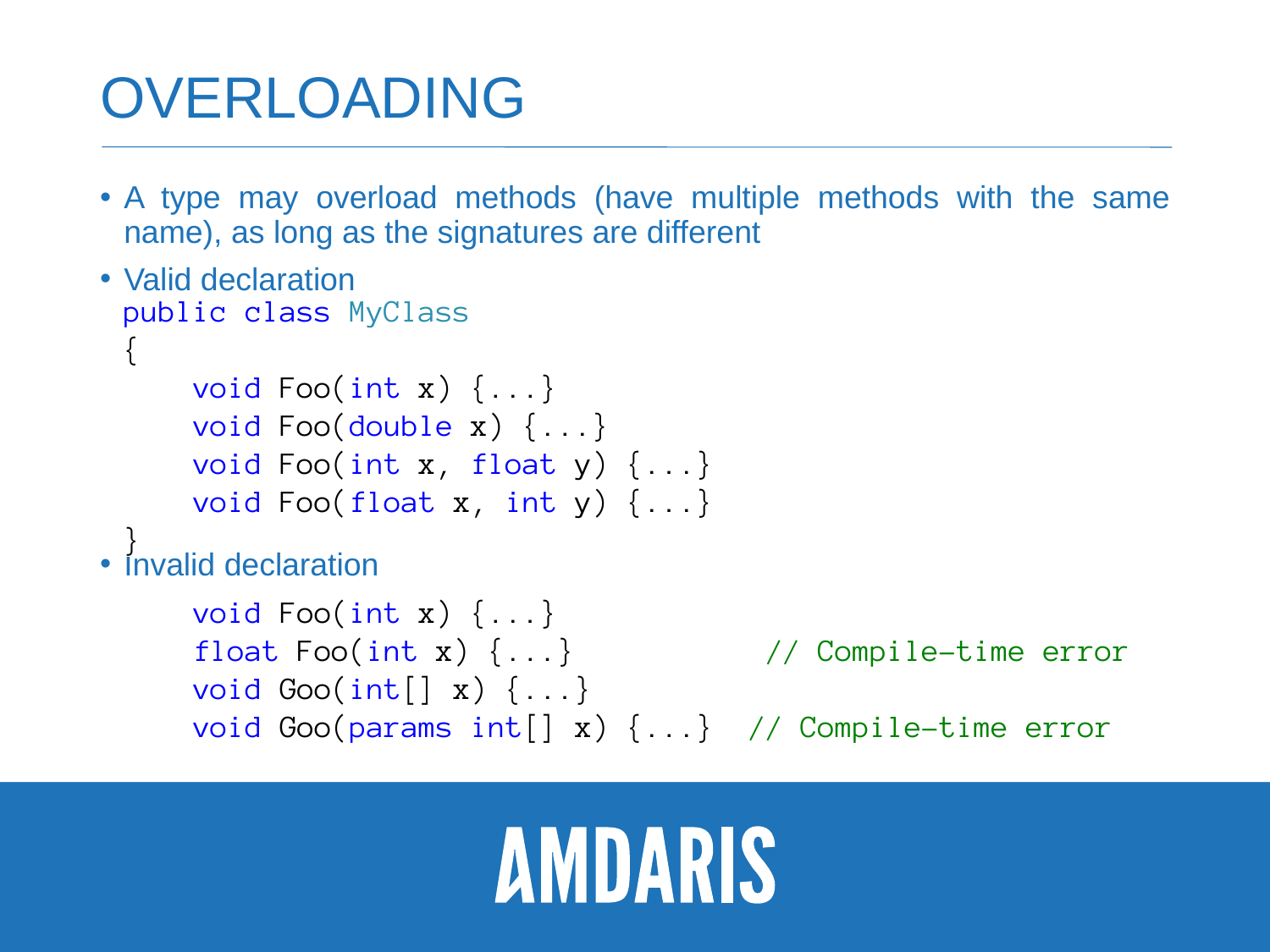

# Overloading
A type may overload methods (have multiple methods with the same name), as long as the signatures are different
Valid declaration

Invalid declaration

public class MyClass
{
    void Foo(int x) {...}
    void Foo(double x) {...}
    void Foo(int x, float y) {...}
    void Foo(float x, int y) {...}
}
    void Foo(int x) {...}
    float Foo(int x) {...}           // Compile-time error
    void Goo(int[] x) {...}
    void Goo(params int[] x) {...}  // Compile-time error